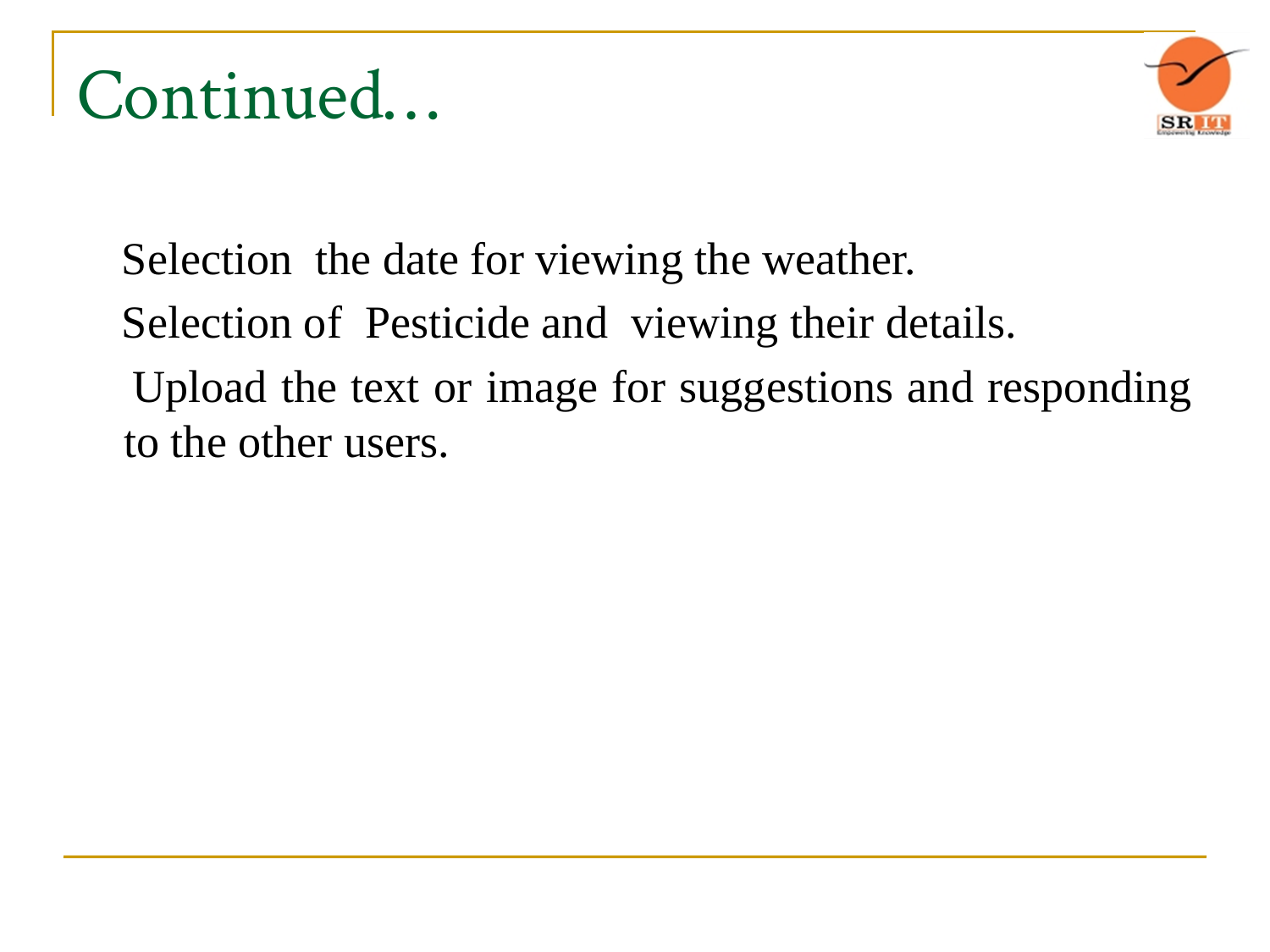

# Continued…
    Selection  the date for viewing the weather.
    Selection of  Pesticide and  viewing their details.
    Upload the text or image for suggestions and responding to the other users.